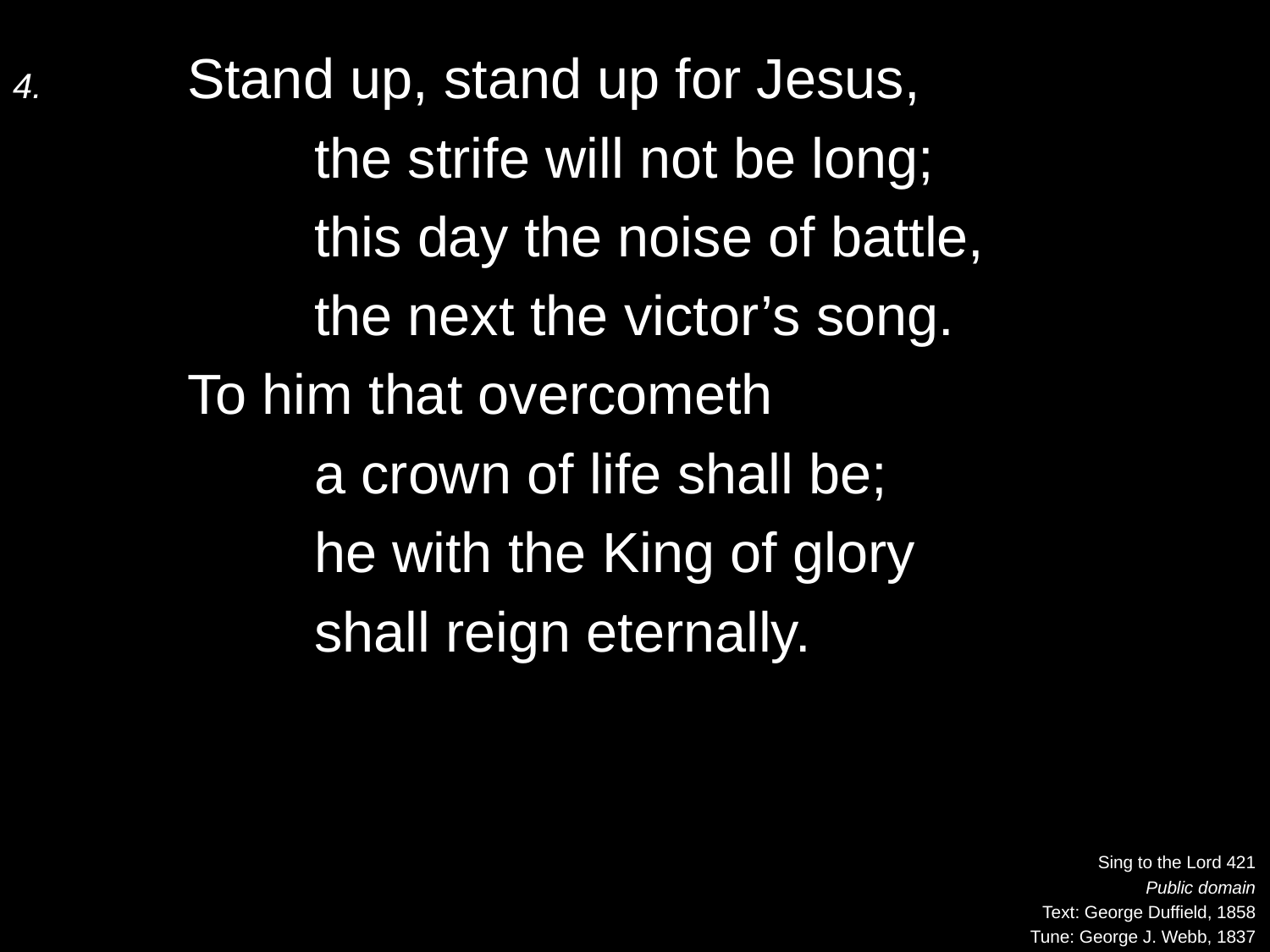

4.	Stand up, stand up for Jesus,
		the strife will not be long;
		this day the noise of battle,
		the next the victor’s song.
	To him that overcometh
		a crown of life shall be;
		he with the King of glory
		shall reign eternally.
Sing to the Lord 421
Public domain
Text: George Duffield, 1858
Tune: George J. Webb, 1837